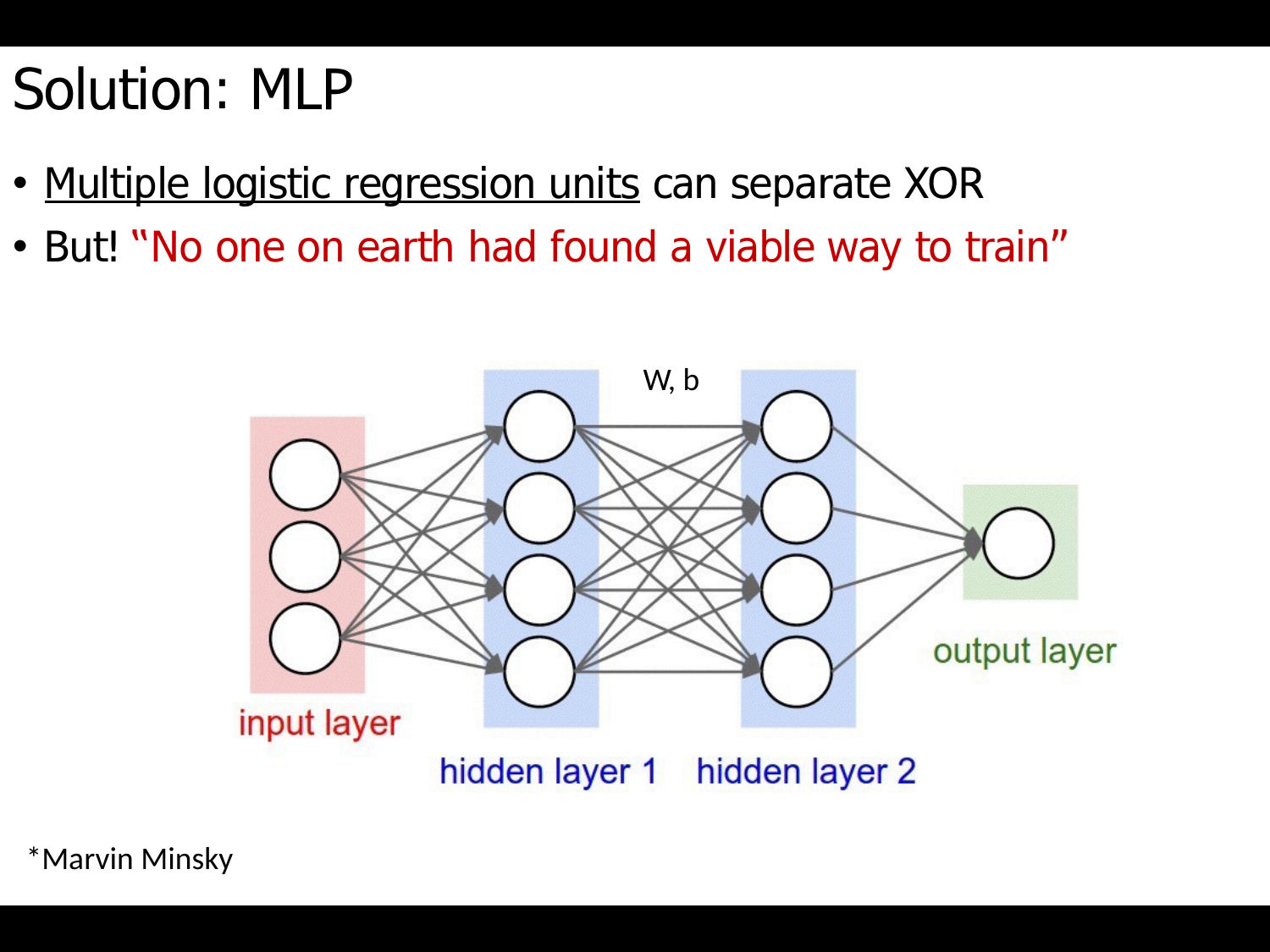

# Solution: MLP
Multiple logistic regression units can separate XOR
But! “No one on earth had found a viable way to train”
W, b

*Marvin Minsky